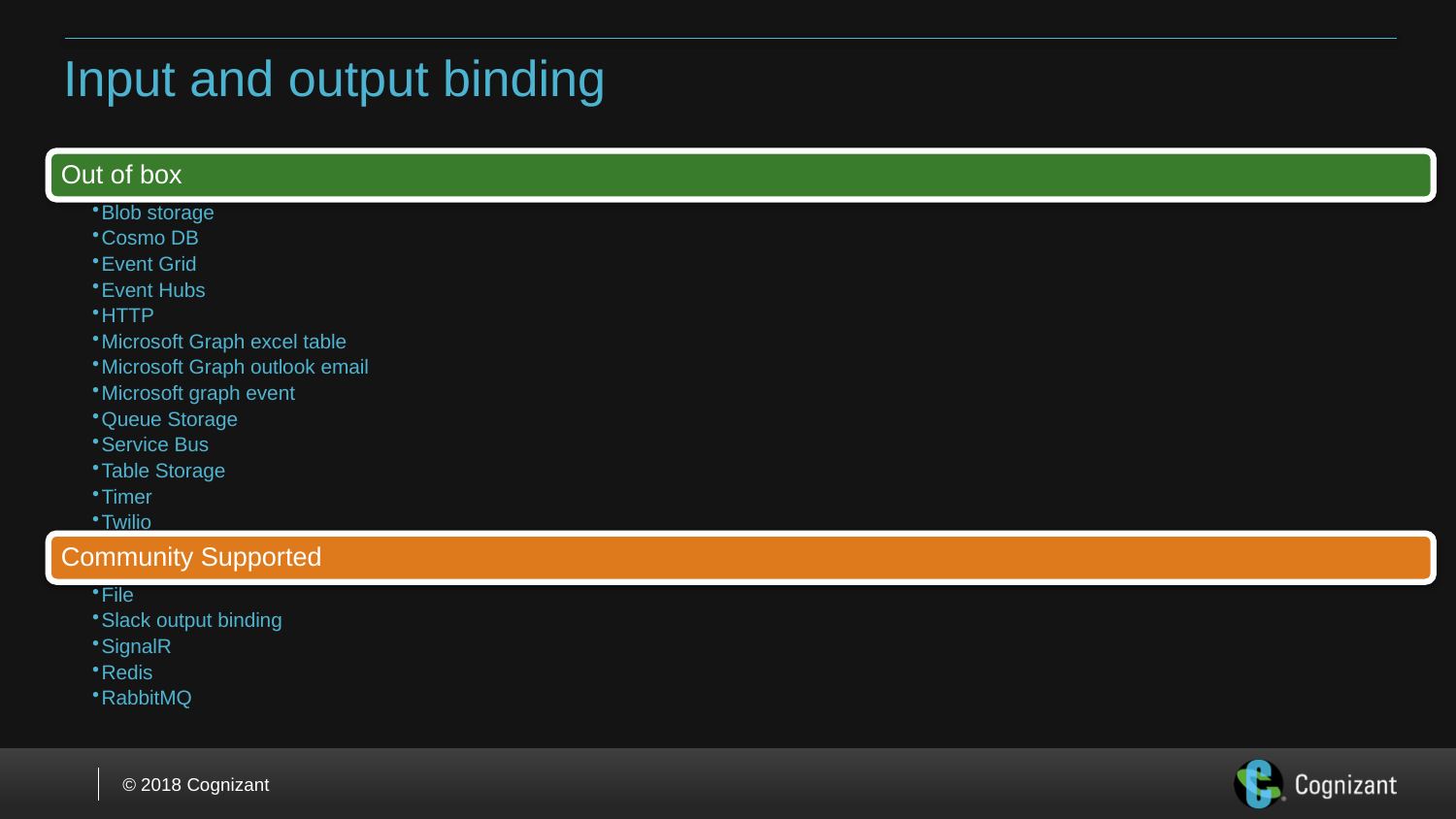

# Input and output binding
Out of box
Blob storage
Cosmo DB
Event Grid
Event Hubs
HTTP
Microsoft Graph excel table
Microsoft Graph outlook email
Microsoft graph event
Queue Storage
Service Bus
Table Storage
Timer
Twilio
Community Supported
File
Slack output binding
SignalR
Redis
RabbitMQ